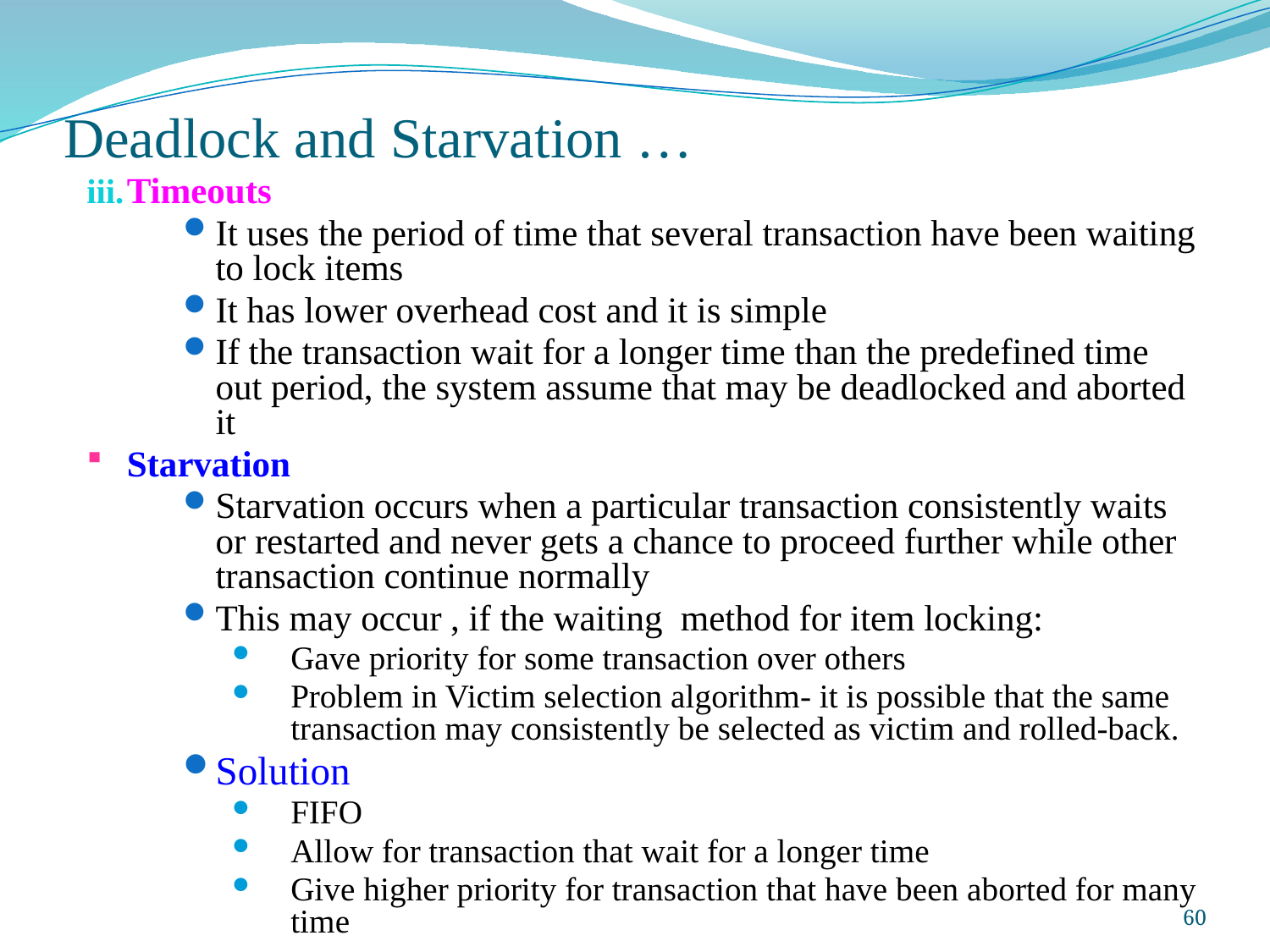

# Deadlock and Starvation …
Timeouts
It uses the period of time that several transaction have been waiting to lock items
It has lower overhead cost and it is simple
If the transaction wait for a longer time than the predefined time out period, the system assume that may be deadlocked and aborted it
Starvation
Starvation occurs when a particular transaction consistently waits or restarted and never gets a chance to proceed further while other transaction continue normally
This may occur , if the waiting  method for item locking:
Gave priority for some transaction over others
Problem in Victim selection algorithm- it is possible that the same transaction may consistently be selected as victim and rolled-back.
Solution
FIFO
Allow for transaction that wait for a longer time
Give higher priority for transaction that have been aborted for many time
60